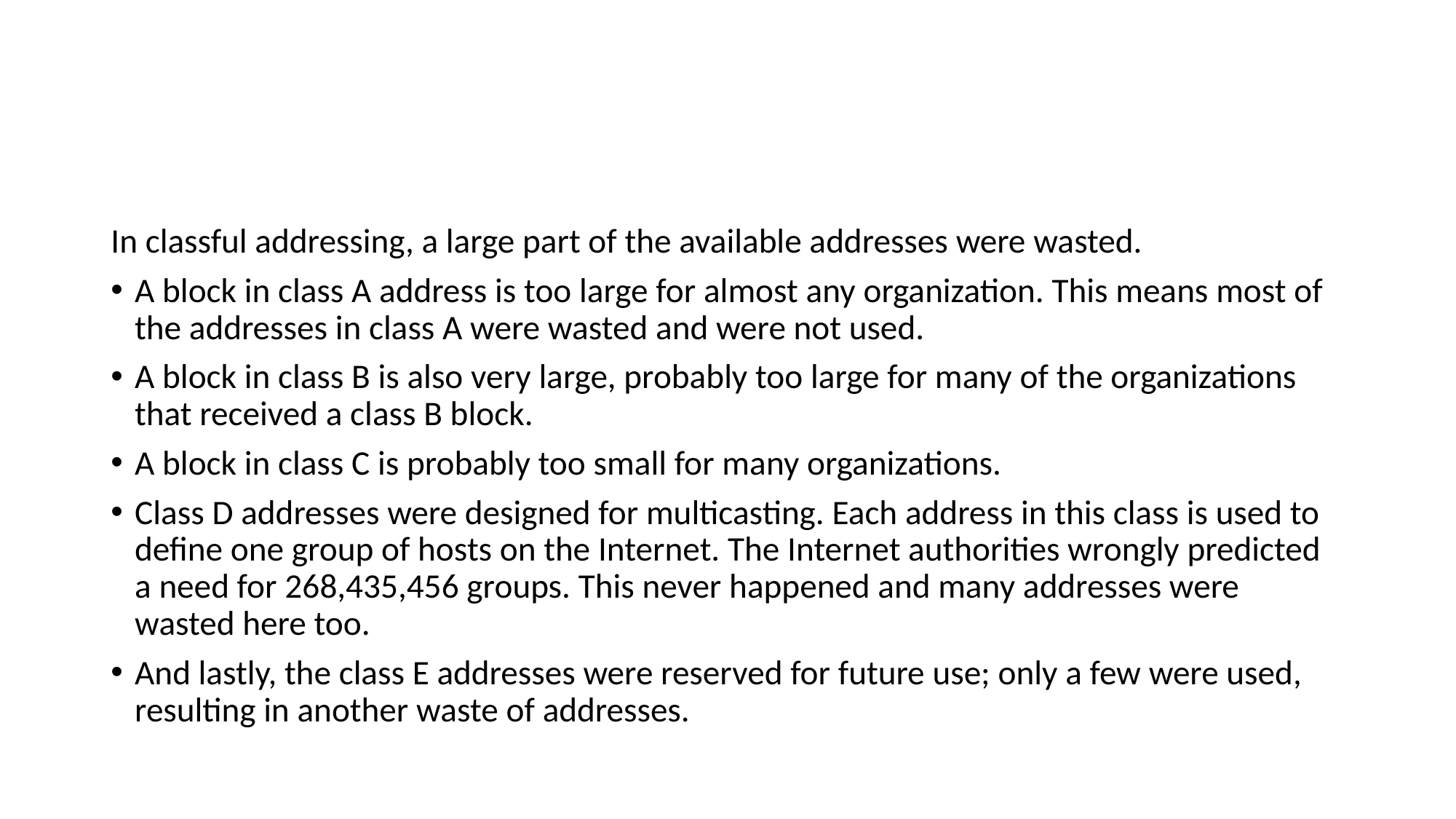

#
In classful addressing, a large part of the available addresses were wasted.
A block in class A address is too large for almost any organization. This means most of the addresses in class A were wasted and were not used.
A block in class B is also very large, probably too large for many of the organizations that received a class B block.
A block in class C is probably too small for many organizations.
Class D addresses were designed for multicasting. Each address in this class is used to define one group of hosts on the Internet. The Internet authorities wrongly predicted a need for 268,435,456 groups. This never happened and many addresses were wasted here too.
And lastly, the class E addresses were reserved for future use; only a few were used, resulting in another waste of addresses.